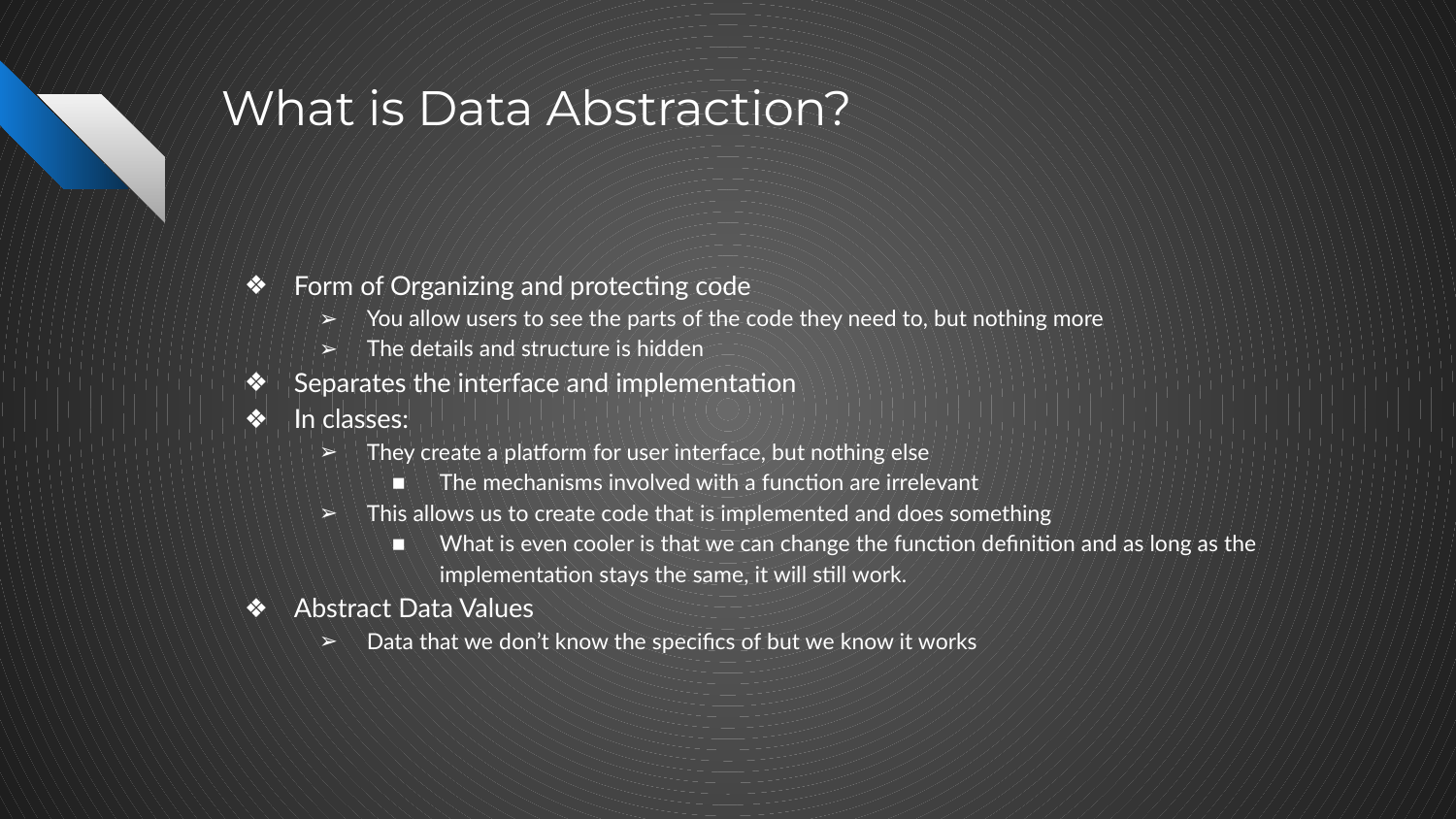

# What is Data Abstraction?
Form of Organizing and protecting code
You allow users to see the parts of the code they need to, but nothing more
The details and structure is hidden
Separates the interface and implementation
In classes:
They create a platform for user interface, but nothing else
The mechanisms involved with a function are irrelevant
This allows us to create code that is implemented and does something
What is even cooler is that we can change the function definition and as long as the implementation stays the same, it will still work.
Abstract Data Values
Data that we don’t know the specifics of but we know it works